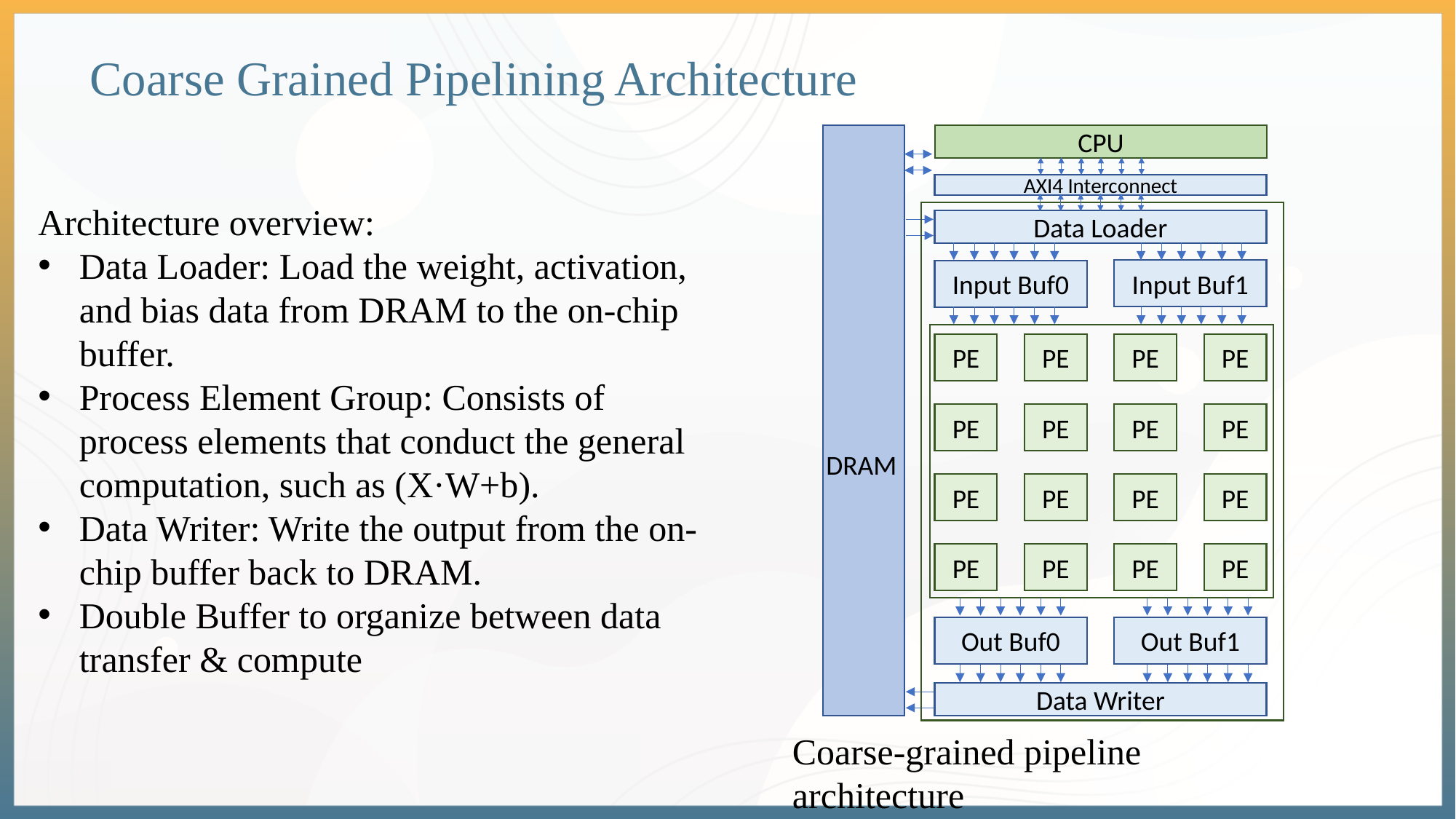

# Coarse Grained Pipelining Architecture

CPU
AXI4 Interconnect
Architecture overview:
Data Loader: Load the weight, activation, and bias data from DRAM to the on-chip buffer.
Process Element Group: Consists of process elements that conduct the general computation, such as (X·W+b).
Data Writer: Write the output from the on-chip buffer back to DRAM.
Double Buffer to organize between data transfer & compute

Data Loader
Input Buf1
Input Buf0

PE
PE
PE
PE
PE
PE
PE
PE
DRAM
PE
PE
PE
PE
PE
PE
PE
PE
Out Buf1
Out Buf0
Data Writer
Coarse-grained pipeline architecture